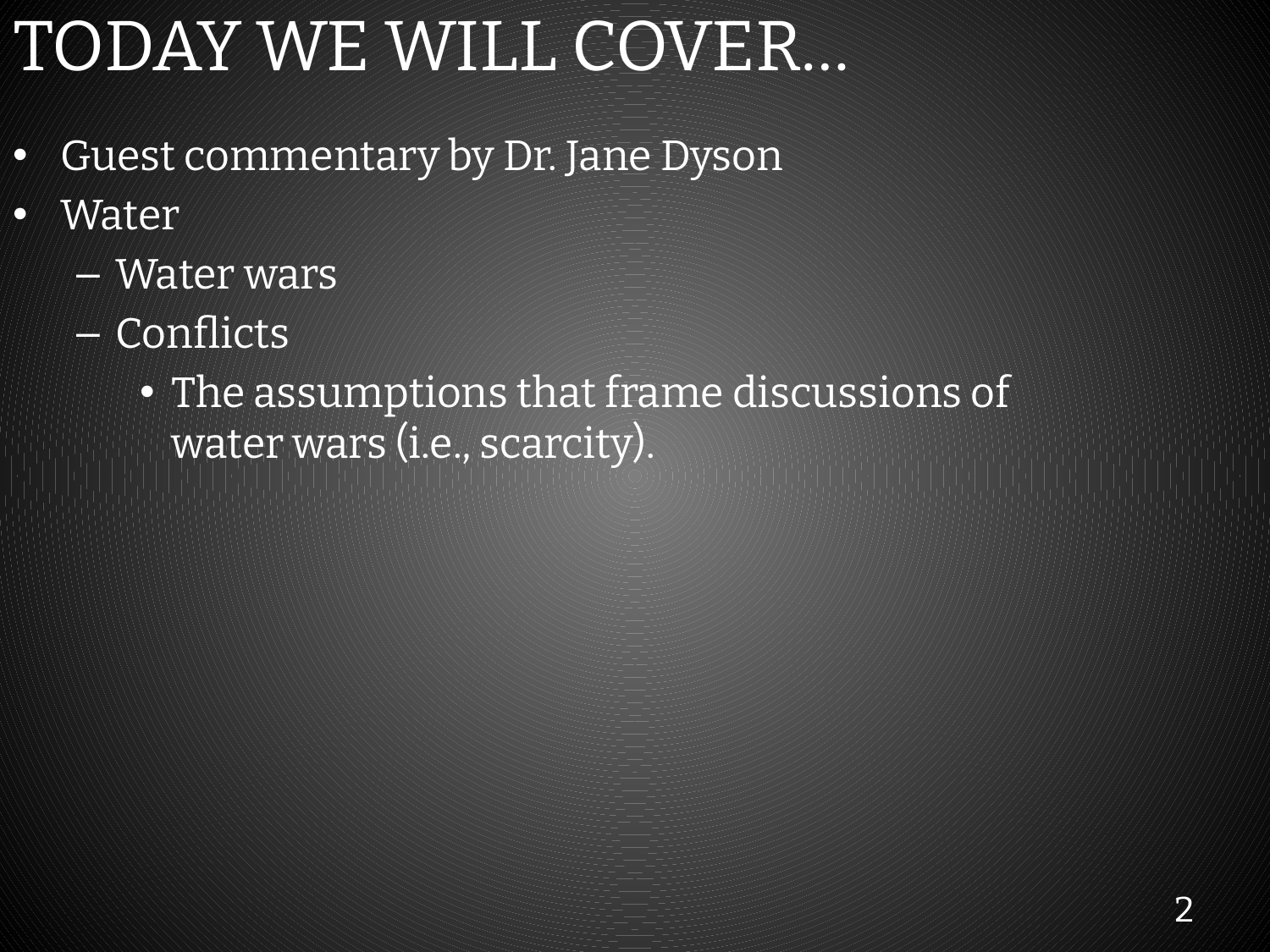

# Today we will cover…
Guest commentary by Dr. Jane Dyson
Water
Water wars
Conflicts
The assumptions that frame discussions of water wars (i.e., scarcity).
2